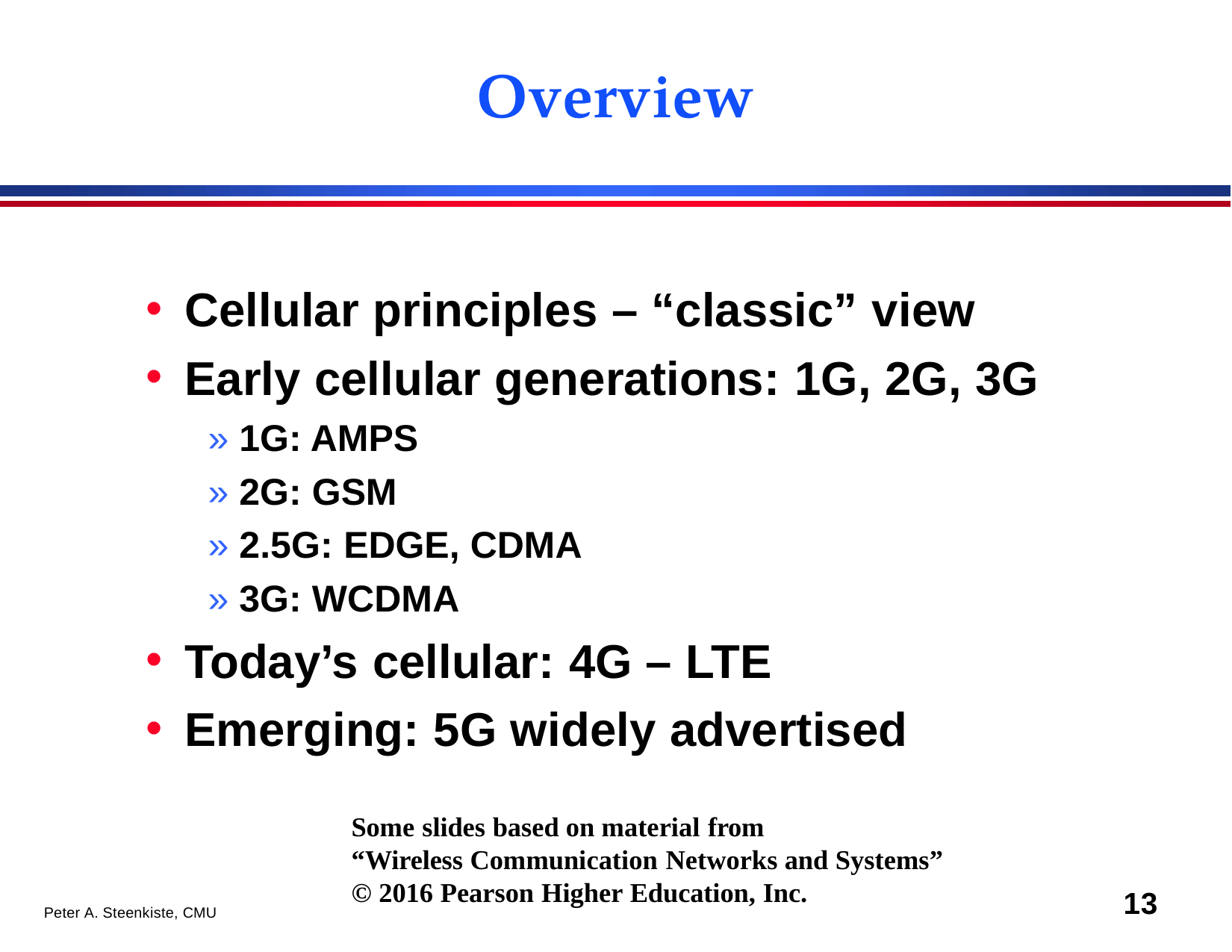

# Overview
Cellular principles – “classic” view
Early cellular generations: 1G, 2G, 3G
» 1G: AMPS
» 2G: GSM
» 2.5G: EDGE, CDMA
» 3G: WCDMA
Today’s cellular: 4G – LTE
Emerging: 5G widely advertised
Some slides based on material from
“Wireless Communication Networks and Systems”
© 2016 Pearson Higher Education, Inc.
13
Peter A. Steenkiste, CMU